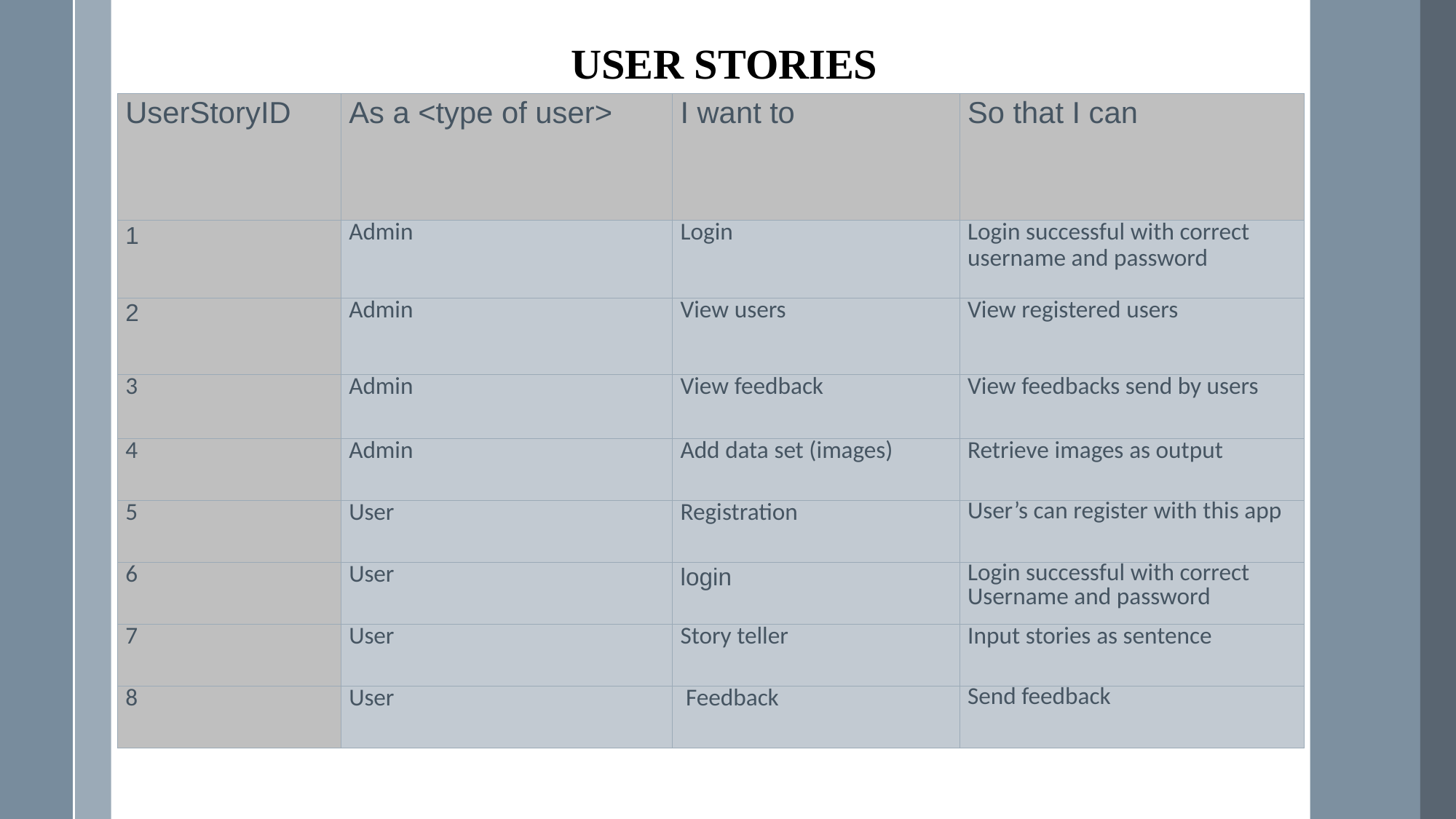

USER STORIES
| UserStoryID | As a <type of user> | I want to | So that I can |
| --- | --- | --- | --- |
| 1 | Admin | Login | Login successful with correct username and password |
| 2 | Admin | View users | View registered users |
| 3 | Admin | View feedback | View feedbacks send by users |
| 4 | Admin | Add data set (images) | Retrieve images as output |
| 5 | User | Registration | User’s can register with this app |
| 6 | User | login | Login successful with correct Username and password |
| 7 | User | Story teller | Input stories as sentence |
| 8 | User | Feedback | Send feedback |